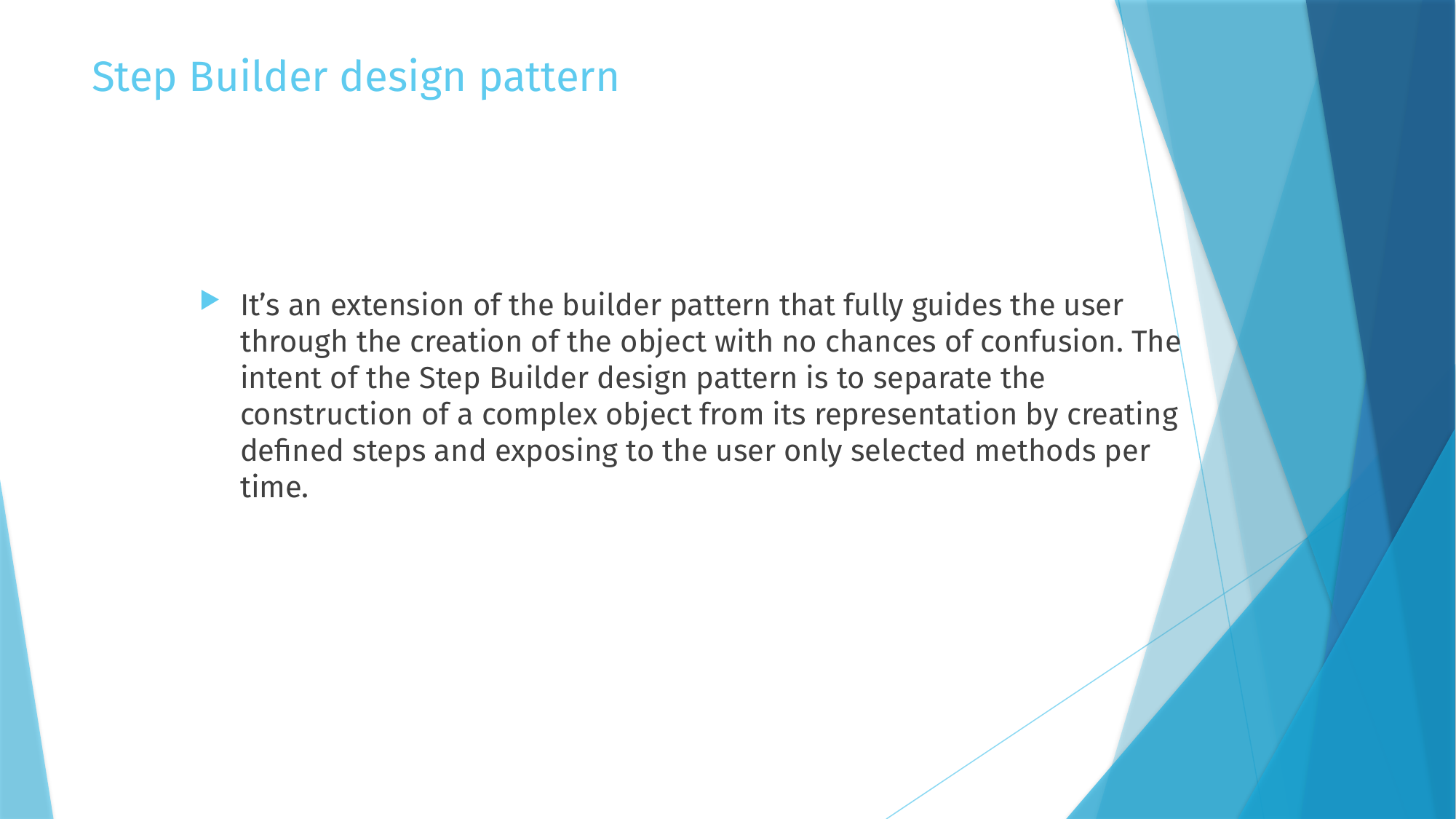

# Step Builder design pattern
It’s an extension of the builder pattern that fully guides the user through the creation of the object with no chances of confusion. The intent of the Step Builder design pattern is to separate the construction of a complex object from its representation by creating defined steps and exposing to the user only selected methods per time.